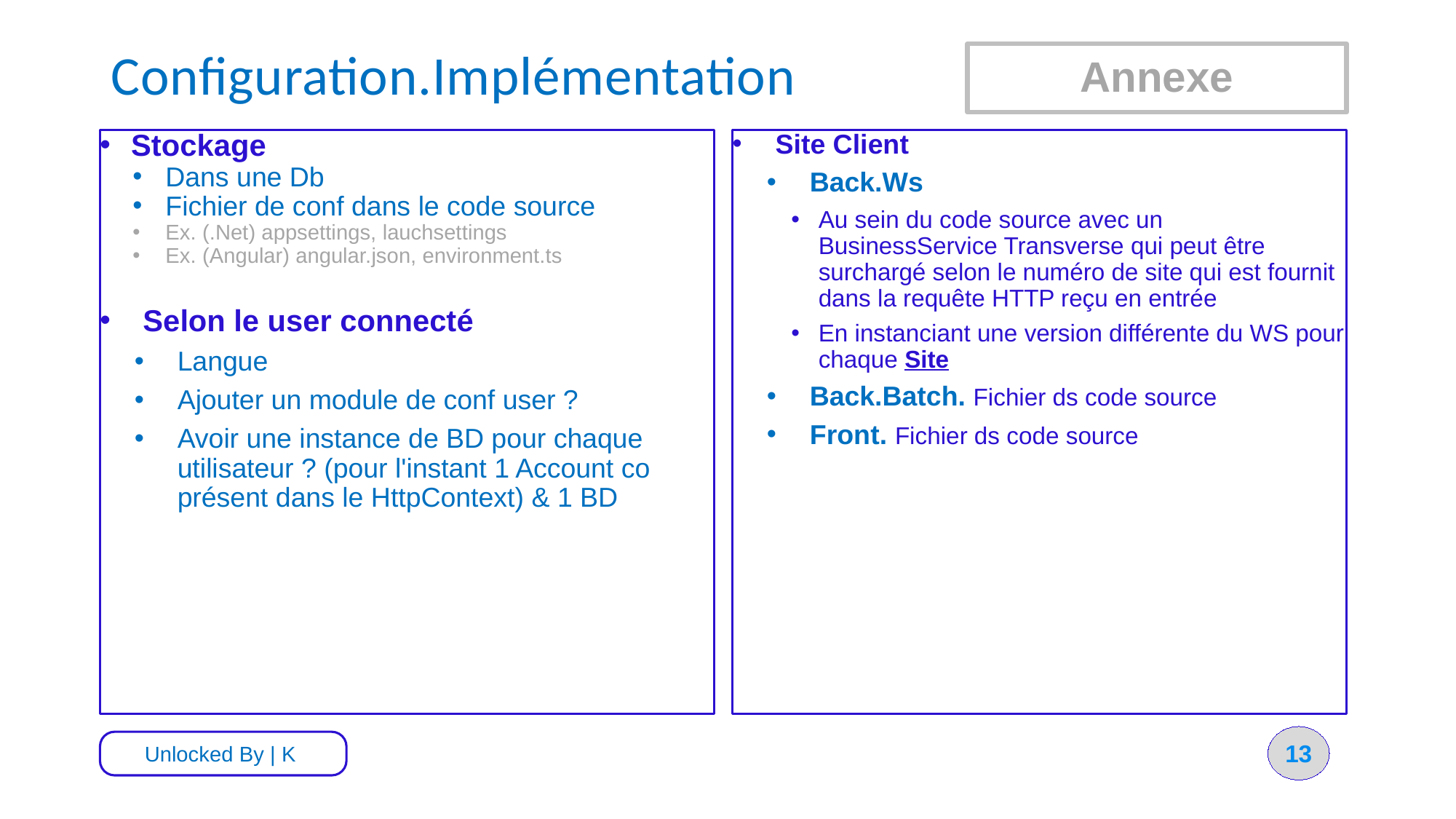

# Configuration.Implémentation
Annexe
Stockage
Dans une Db
Fichier de conf dans le code source
Ex. (.Net) appsettings, lauchsettings
Ex. (Angular) angular.json, environment.ts
Selon le user connecté
Langue
Ajouter un module de conf user ?
Avoir une instance de BD pour chaque utilisateur ? (pour l'instant 1 Account co présent dans le HttpContext) & 1 BD
Site Client
Back.Ws
Au sein du code source avec un BusinessService Transverse qui peut être surchargé selon le numéro de site qui est fournit dans la requête HTTP reçu en entrée
En instanciant une version différente du WS pour chaque Site
Back.Batch. Fichier ds code source
Front. Fichier ds code source

13
Unlocked By | K